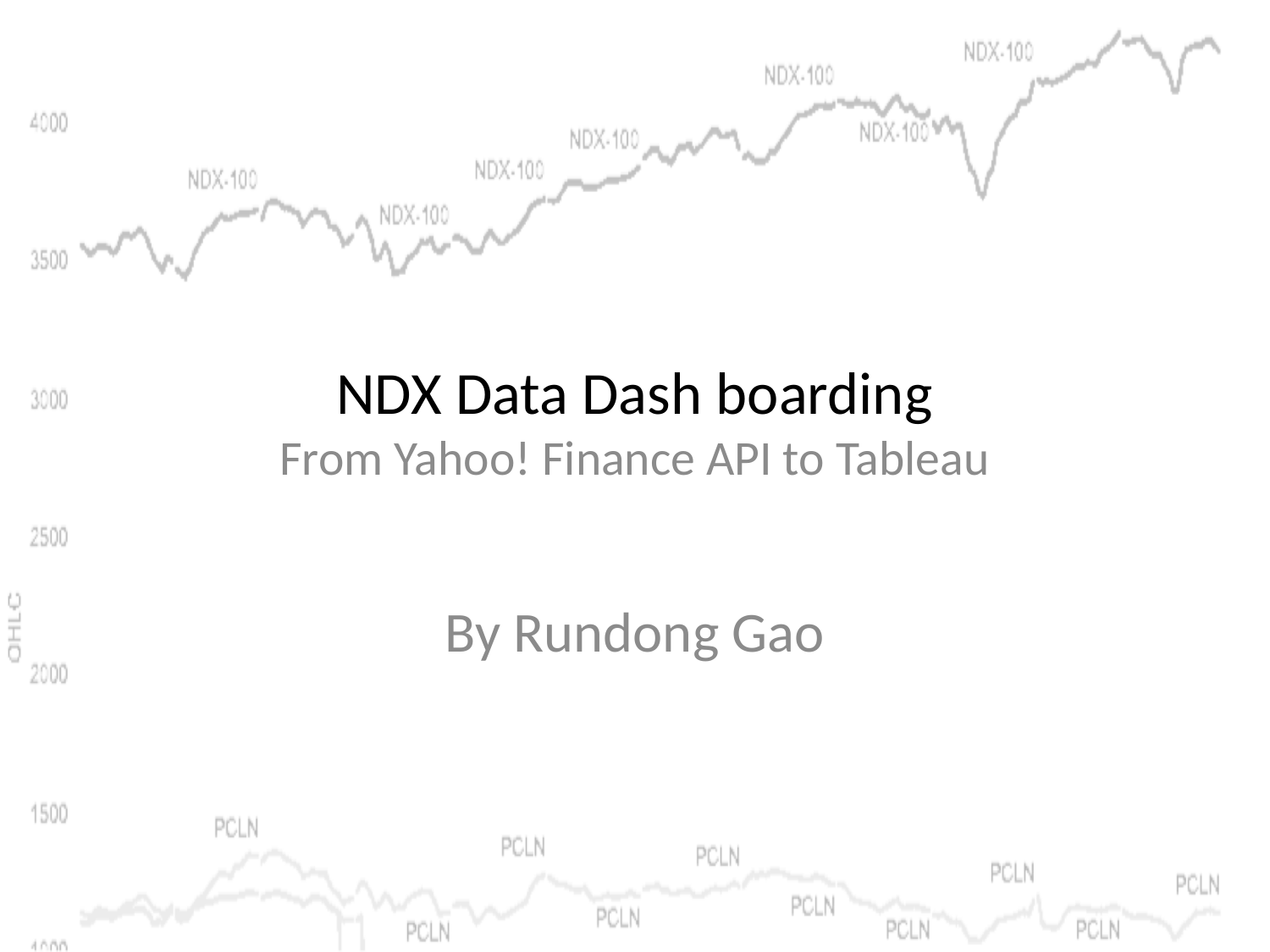

# NDX Data Dash boarding From Yahoo! Finance API to Tableau
By Rundong Gao